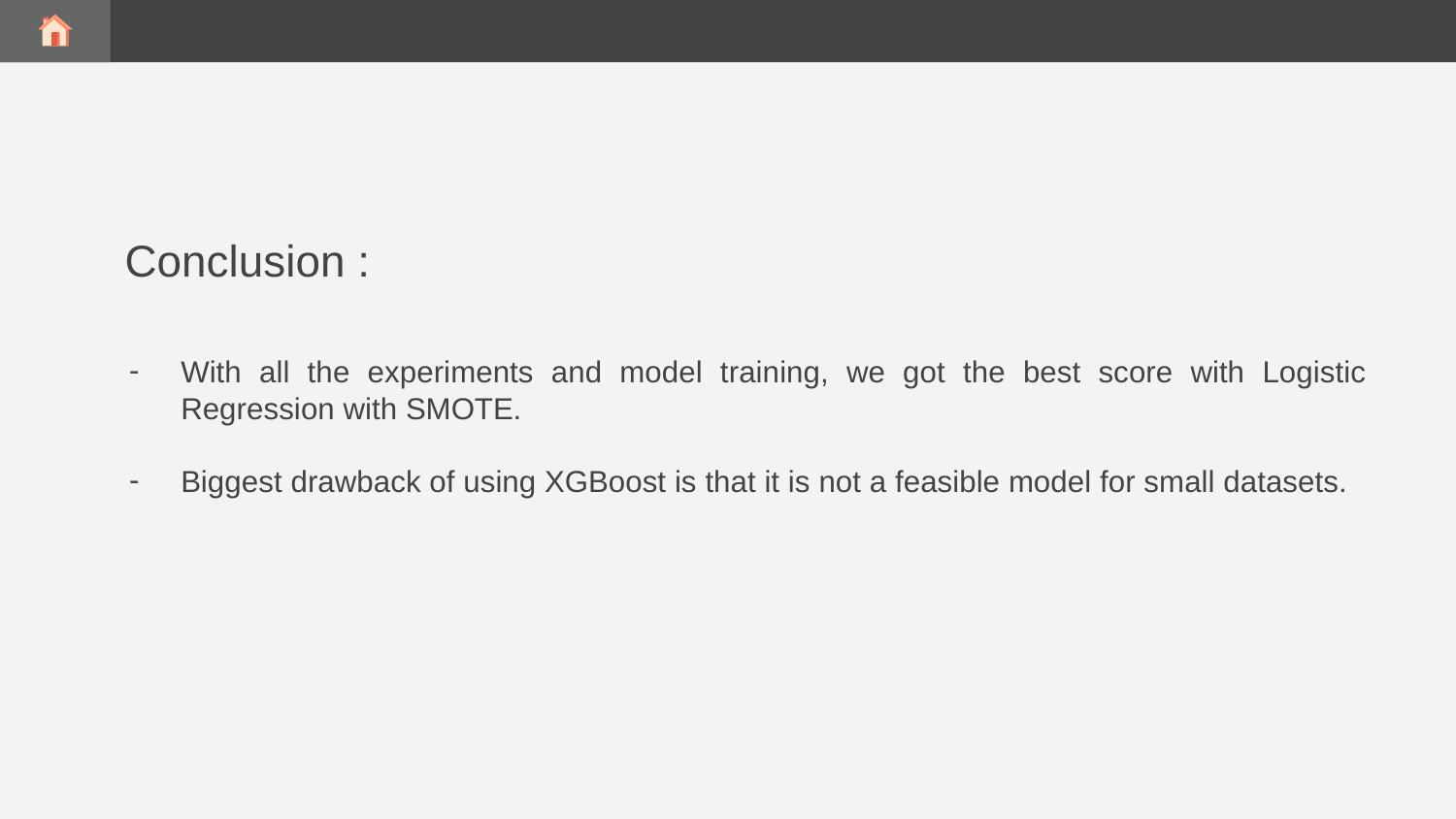

# Conclusion :

With all the experiments and model training, we got the best score with Logistic Regression with SMOTE.

Biggest drawback of using XGBoost is that it is not a feasible model for small datasets.